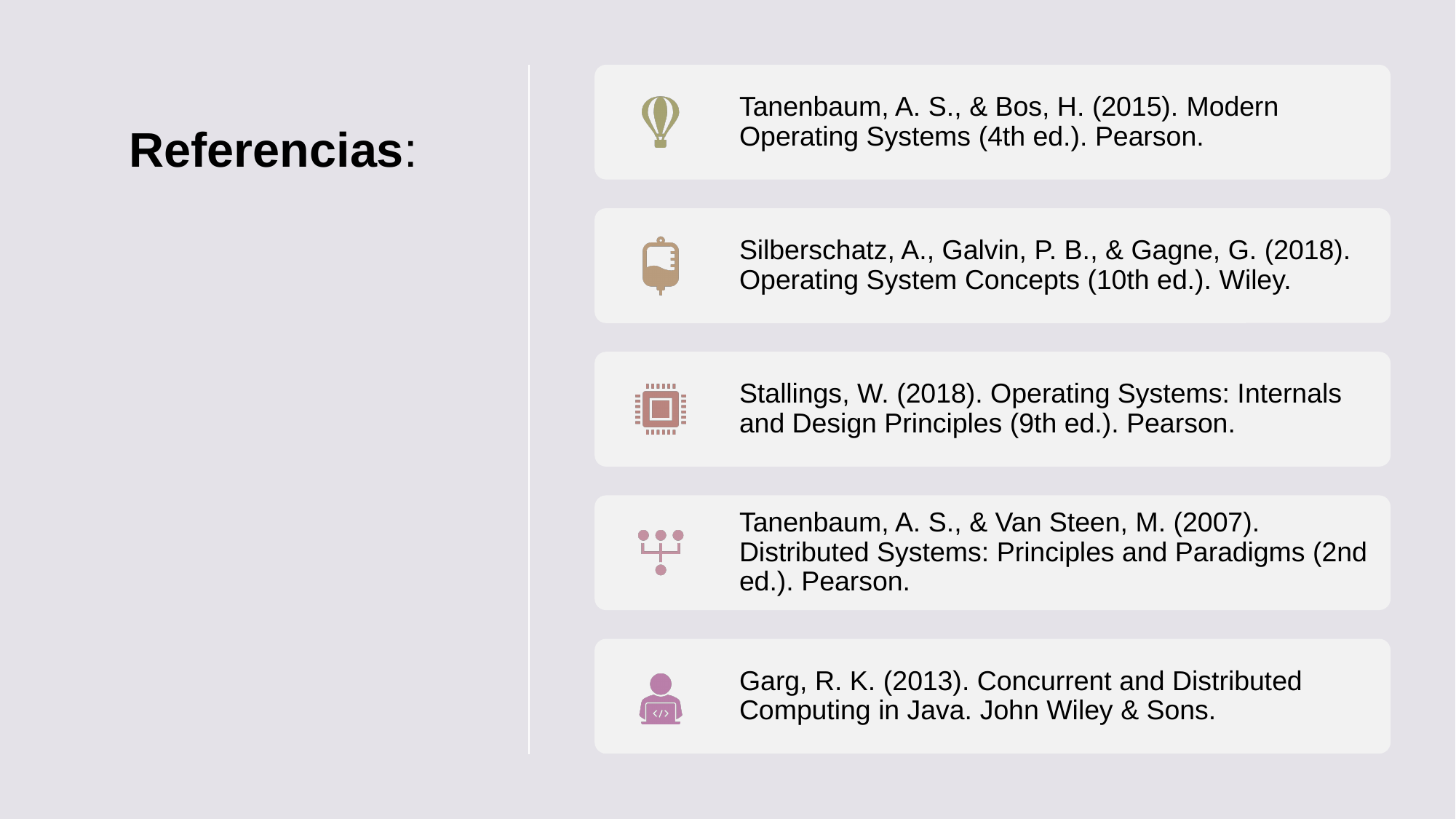

Tanenbaum, A. S., & Bos, H. (2015). Modern Operating Systems (4th ed.). Pearson.
Silberschatz, A., Galvin, P. B., & Gagne, G. (2018). Operating System Concepts (10th ed.). Wiley.
Stallings, W. (2018). Operating Systems: Internals and Design Principles (9th ed.). Pearson.
Tanenbaum, A. S., & Van Steen, M. (2007). Distributed Systems: Principles and Paradigms (2nd ed.). Pearson.
Garg, R. K. (2013). Concurrent and Distributed Computing in Java. John Wiley & Sons.
# Referencias: